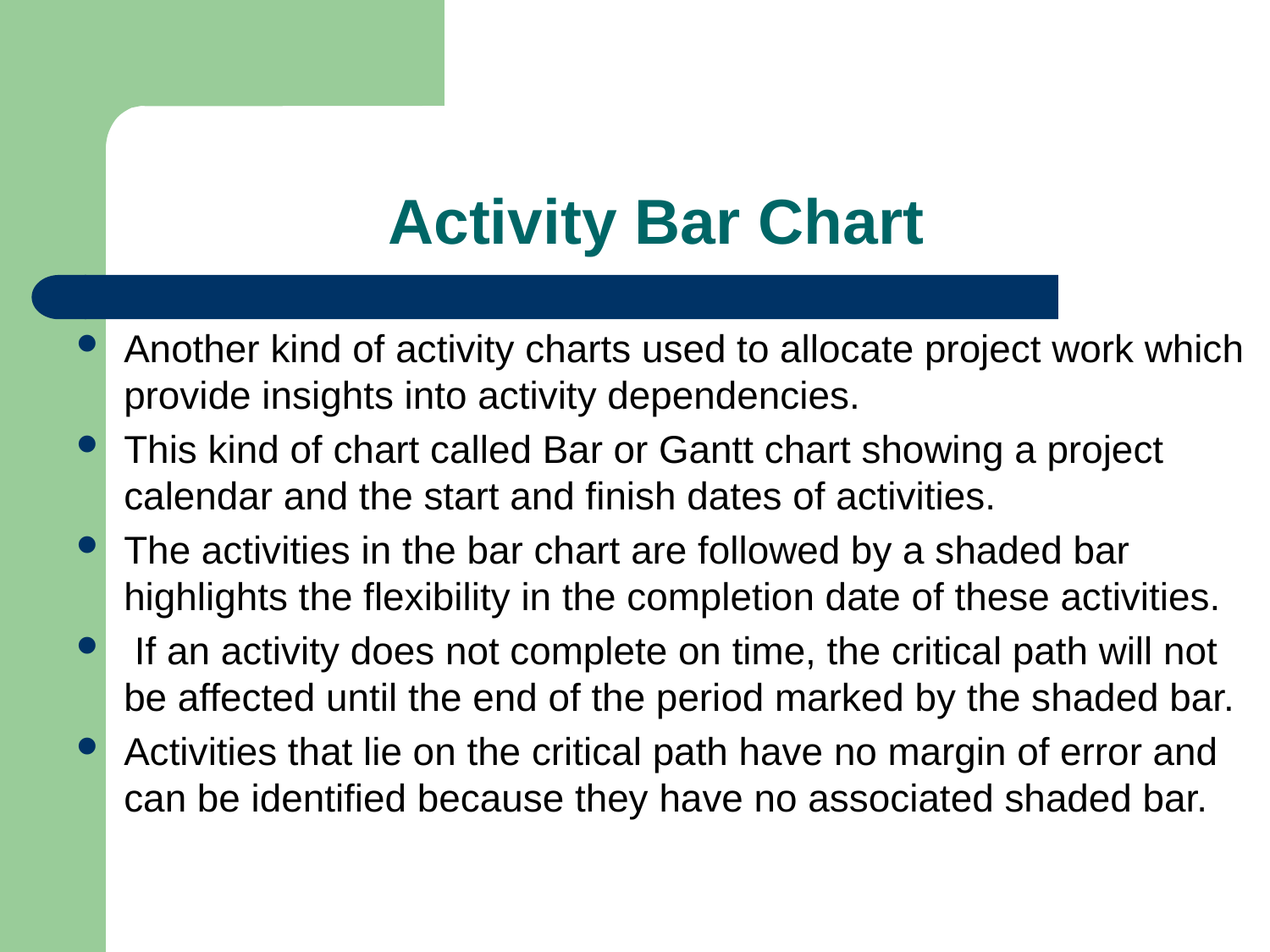

# Activity Bar Chart
Another kind of activity charts used to allocate project work which provide insights into activity dependencies.
This kind of chart called Bar or Gantt chart showing a project calendar and the start and finish dates of activities.
The activities in the bar chart are followed by a shaded bar highlights the flexibility in the completion date of these activities.
 If an activity does not complete on time, the critical path will not be affected until the end of the period marked by the shaded bar.
Activities that lie on the critical path have no margin of error and can be identified because they have no associated shaded bar.